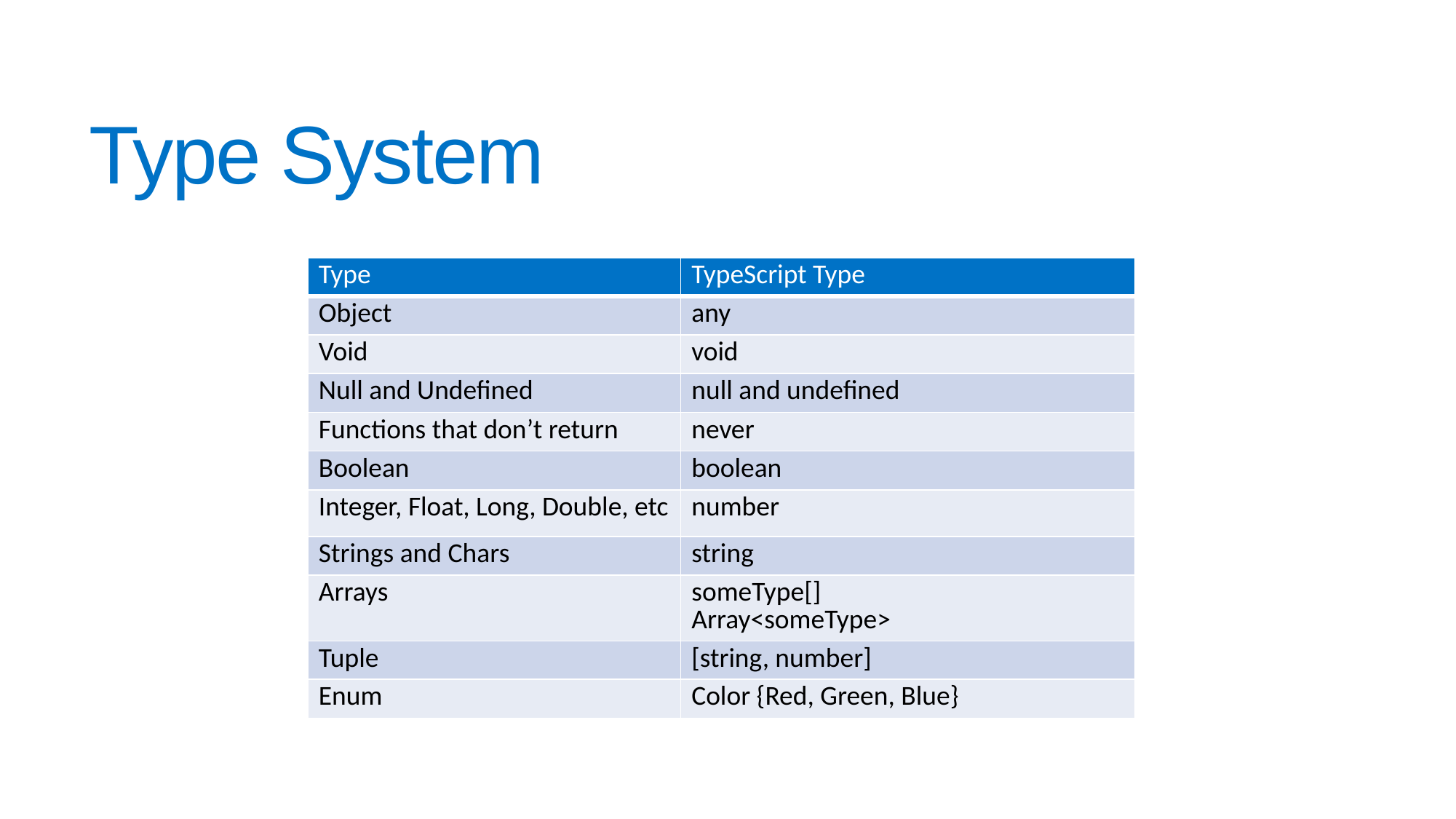

# Type System
| Type | TypeScript Type |
| --- | --- |
| Object | any |
| Void | void |
| Null and Undefined | null and undefined |
| Functions that don’t return | never |
| Boolean | boolean |
| Integer, Float, Long, Double, etc | number |
| Strings and Chars | string |
| Arrays | someType[] Array<someType> |
| Tuple | [string, number] |
| Enum | Color {Red, Green, Blue} |